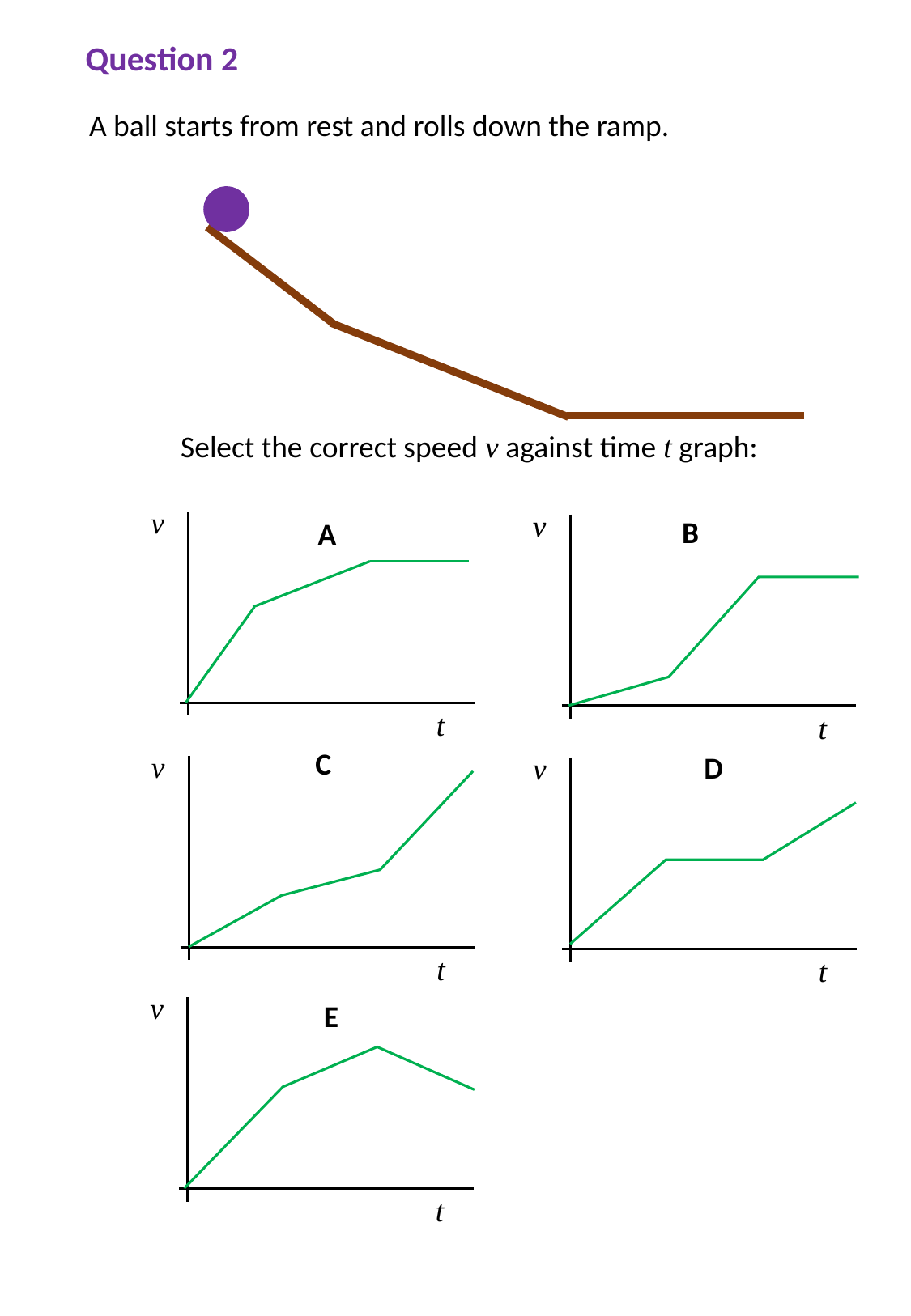

Question 2
A ball starts from rest and rolls down the ramp.

Select the correct speed v against time t graph:
v
t
v
t
B
A

C
v
t
D
v
t

v
t
E